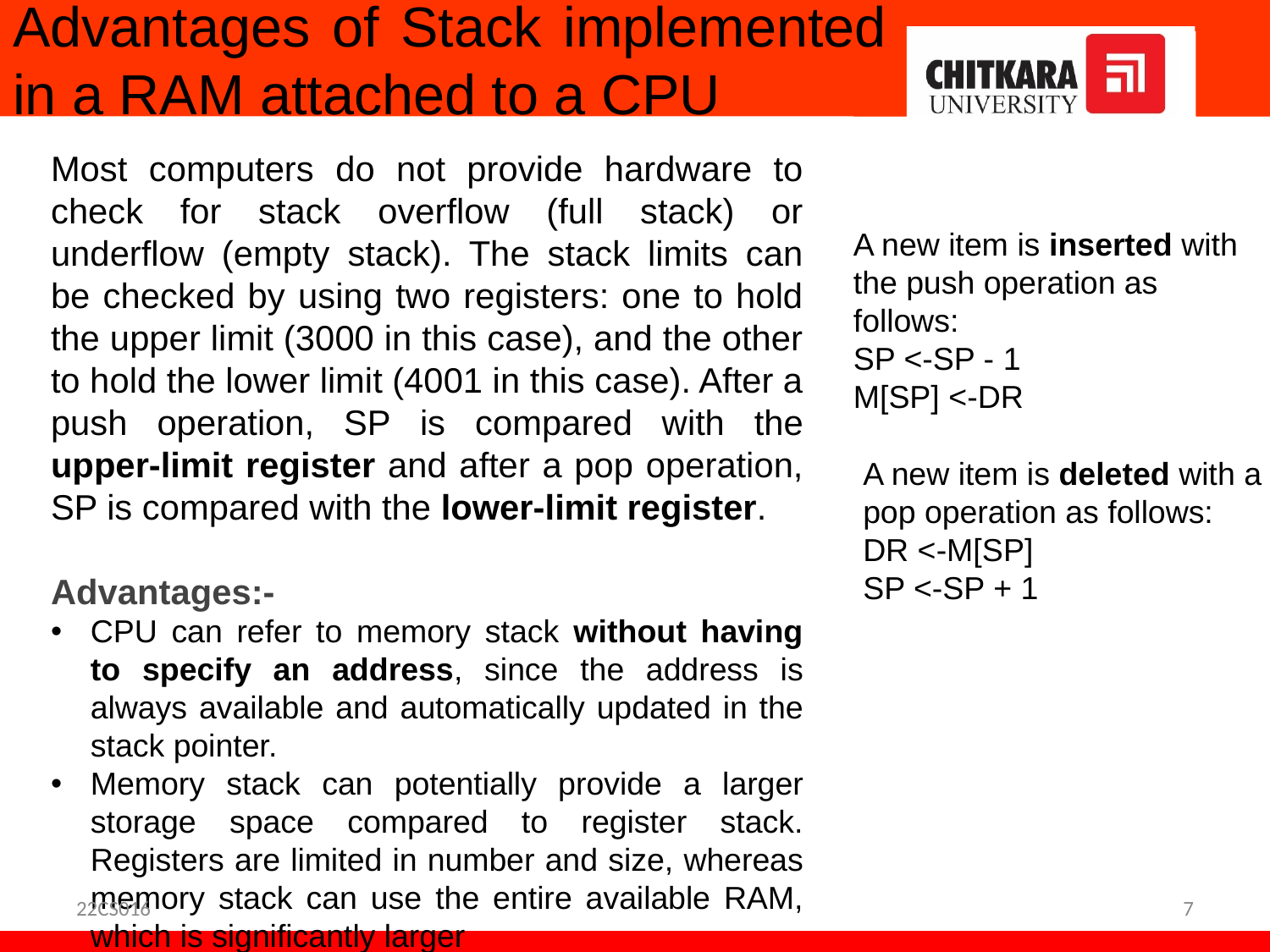

# Advantages of Stack implemented in a RAM attached to a CPU
Most computers do not provide hardware to check for stack overflow (full stack) or underflow (empty stack). The stack limits can be checked by using two registers: one to hold the upper limit (3000 in this case), and the other to hold the lower limit (4001 in this case). After a push operation, SP is compared with the upper-limit register and after a pop operation, SP is compared with the lower-limit register.

Advantages:-
CPU can refer to memory stack without having to specify an address, since the address is always available and automatically updated in the stack pointer.
Memory stack can potentially provide a larger storage space compared to register stack. Registers are limited in number and size, whereas memory stack can use the entire available RAM, which is significantly larger
A new item is inserted with the push operation as follows:
SP <-SP - 1
M[SP] <-DR
A new item is deleted with a pop operation as follows:
DR <-M[SP]
SP <-SP + 1
22CS016
7